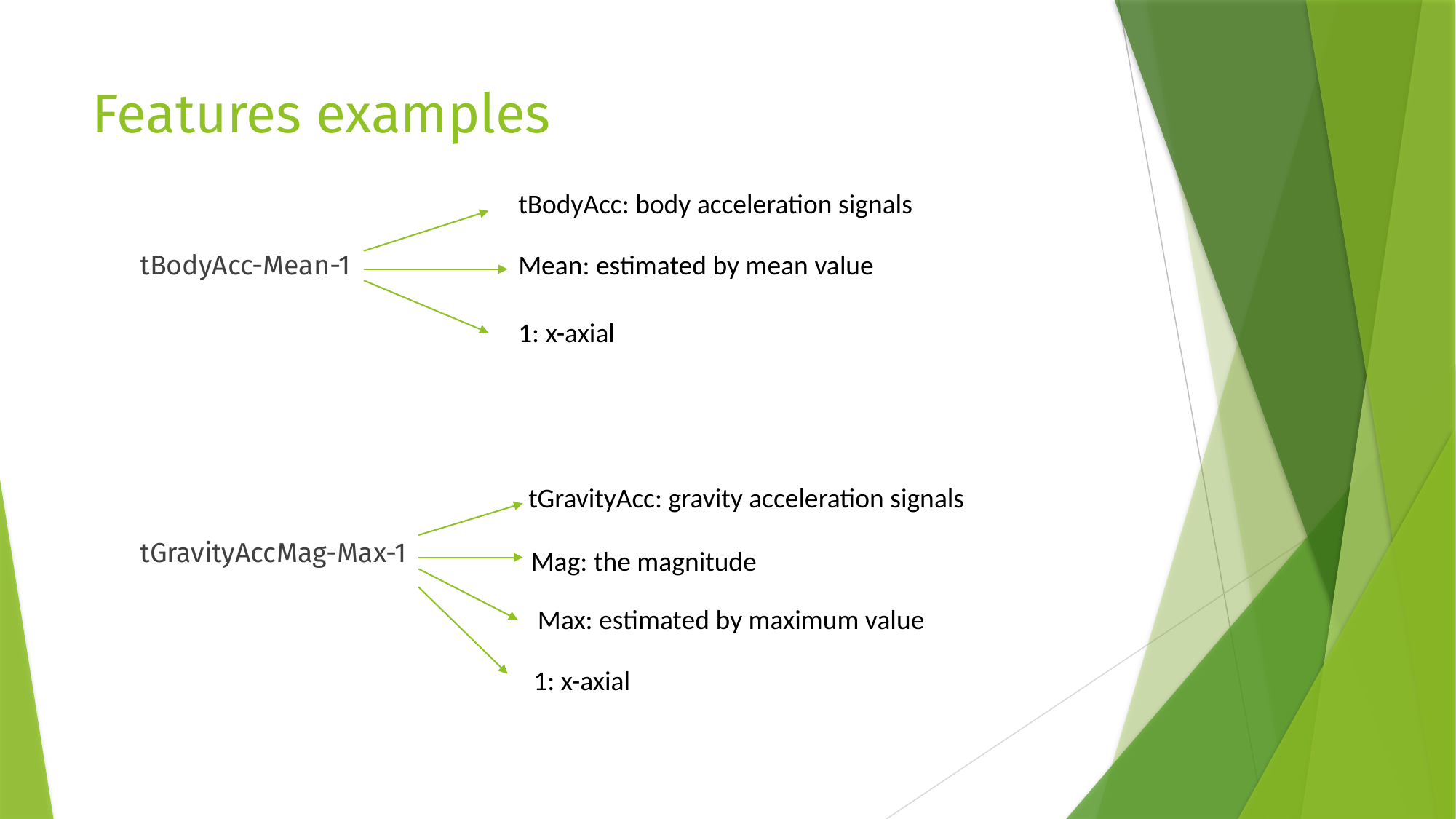

# Features examples
tBodyAcc: body acceleration signals
tBodyAcc-Mean-1

tGravityAccMag-Max-1
Mean: estimated by mean value
1: x-axial
tGravityAcc: gravity acceleration signals
Mag: the magnitude
Max: estimated by maximum value
1: x-axial